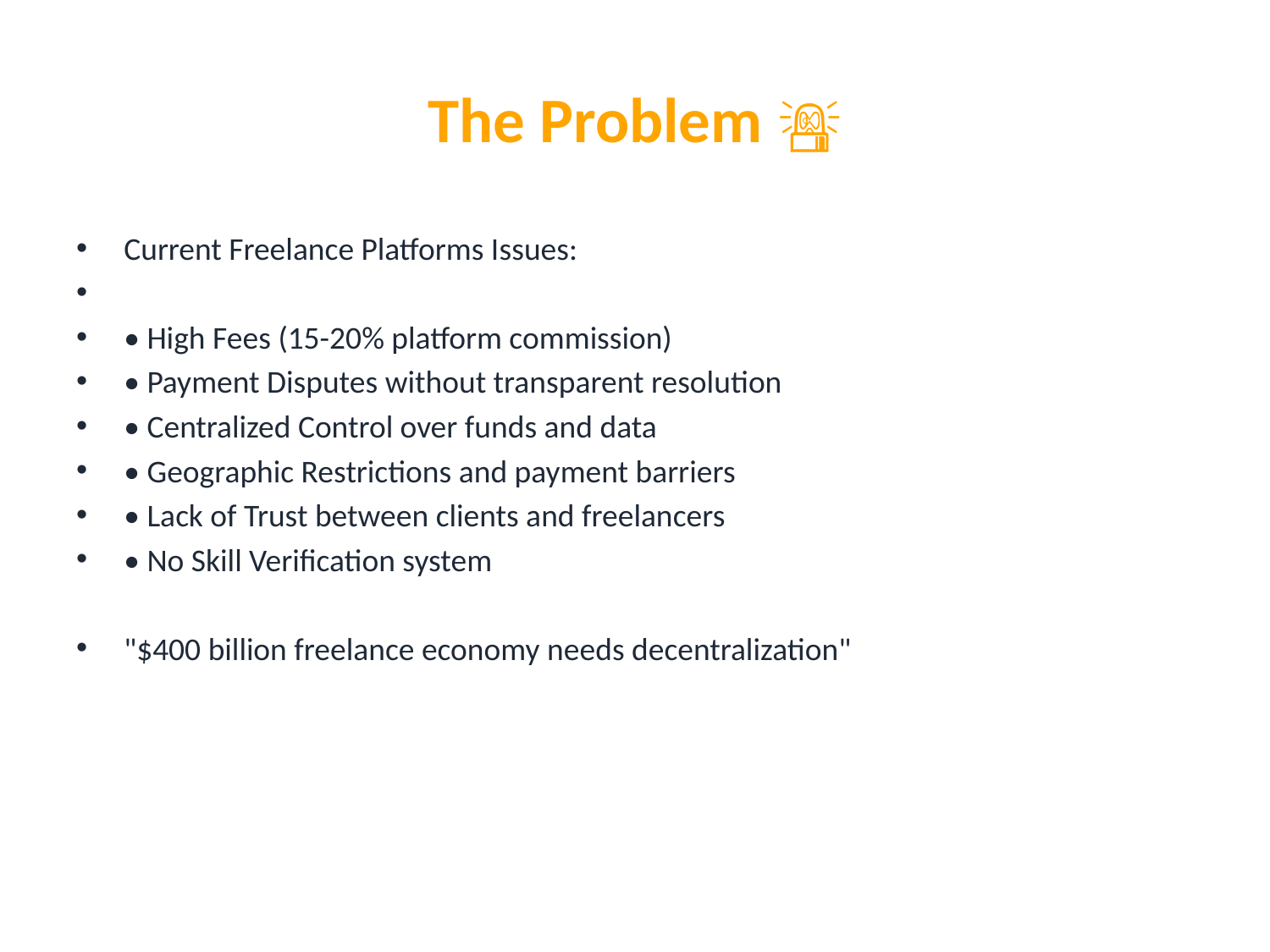

# The Problem 🚨
Current Freelance Platforms Issues:

• High Fees (15-20% platform commission)
• Payment Disputes without transparent resolution
• Centralized Control over funds and data
• Geographic Restrictions and payment barriers
• Lack of Trust between clients and freelancers
• No Skill Verification system

"$400 billion freelance economy needs decentralization"